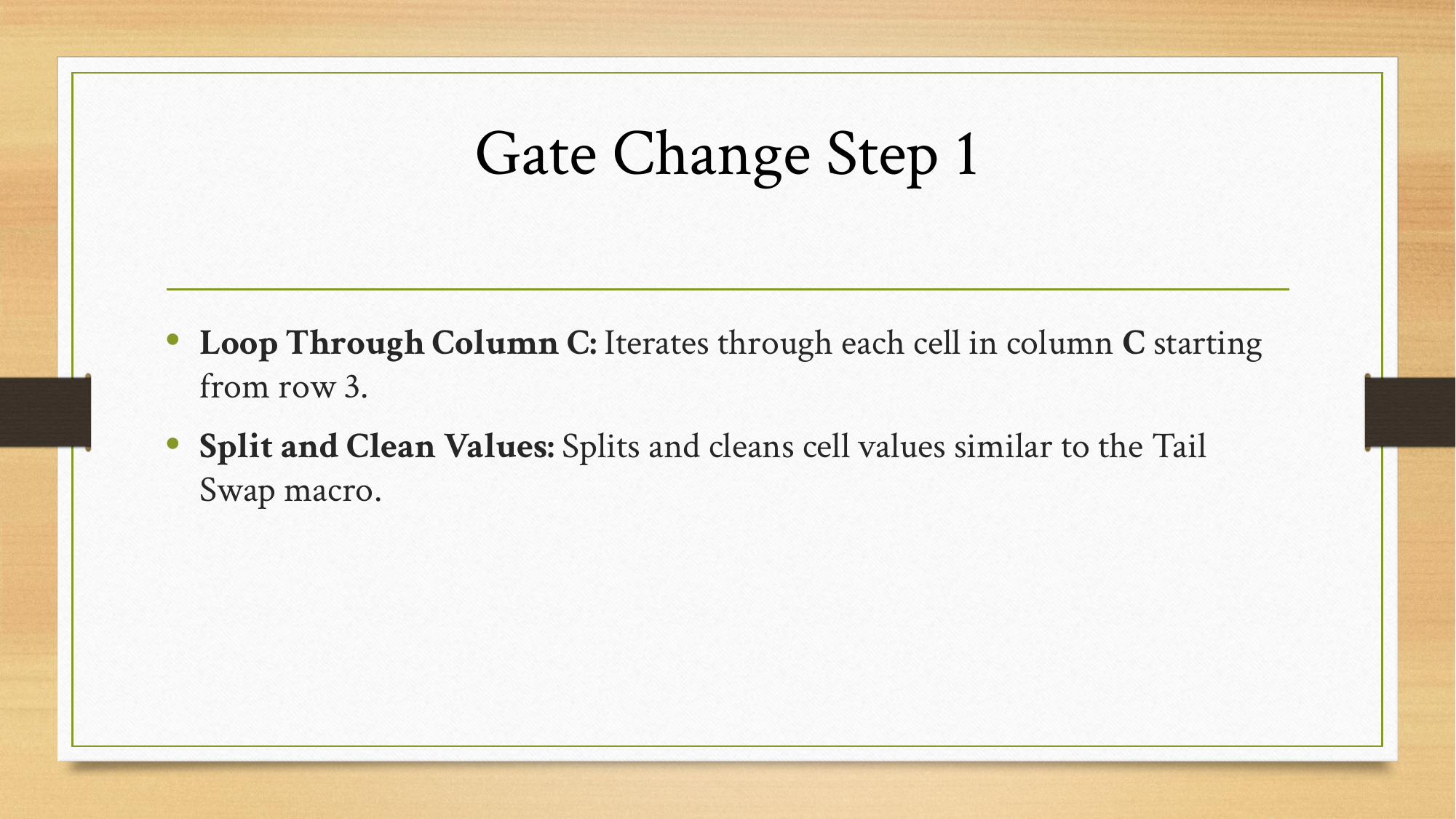

# Gate Change Step 1
Loop Through Column C: Iterates through each cell in column C starting from row 3.
Split and Clean Values: Splits and cleans cell values similar to the Tail Swap macro.